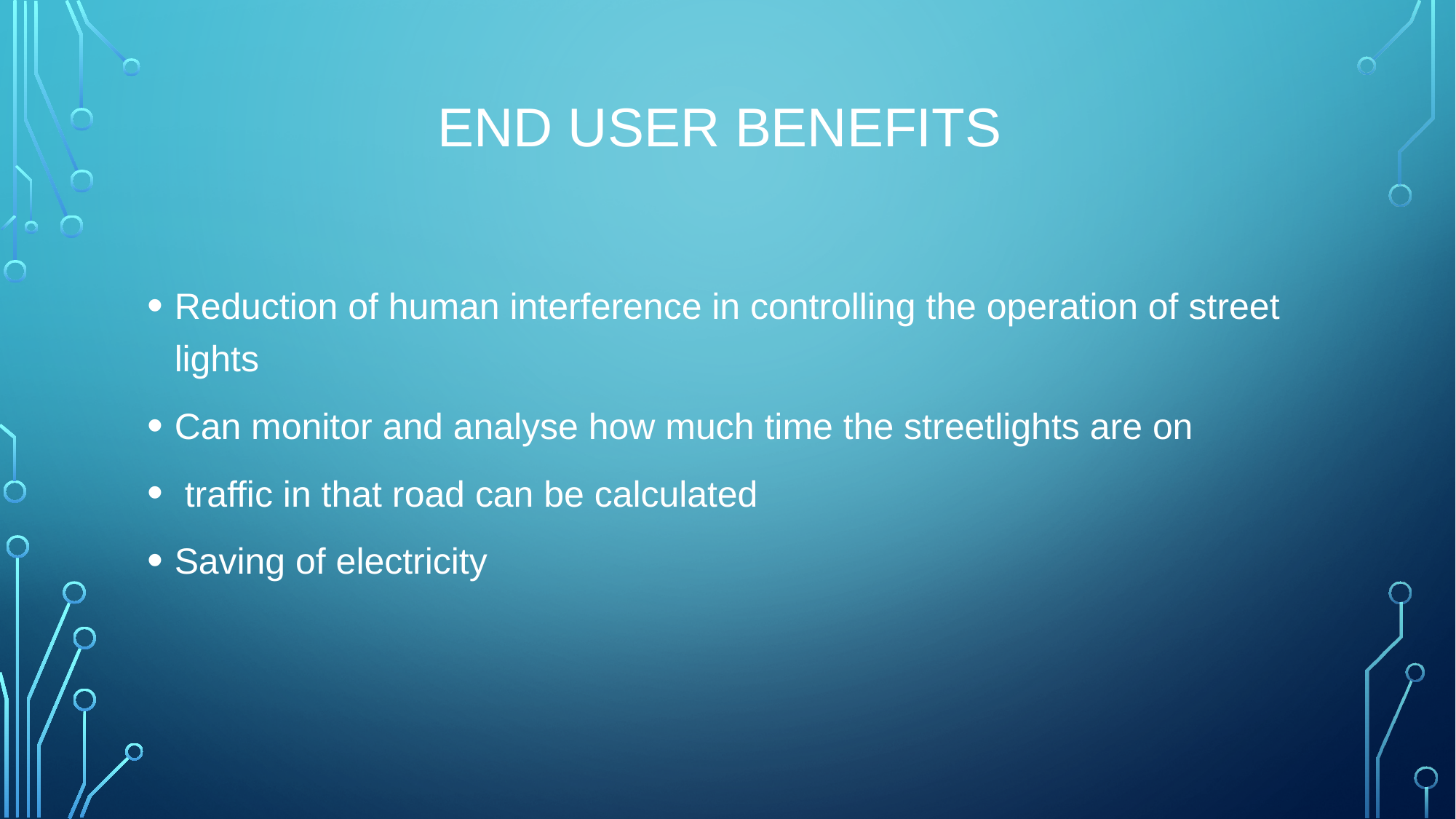

# END USER BENEFITS
Reduction of human interference in controlling the operation of street lights
Can monitor and analyse how much time the streetlights are on
 traffic in that road can be calculated
Saving of electricity